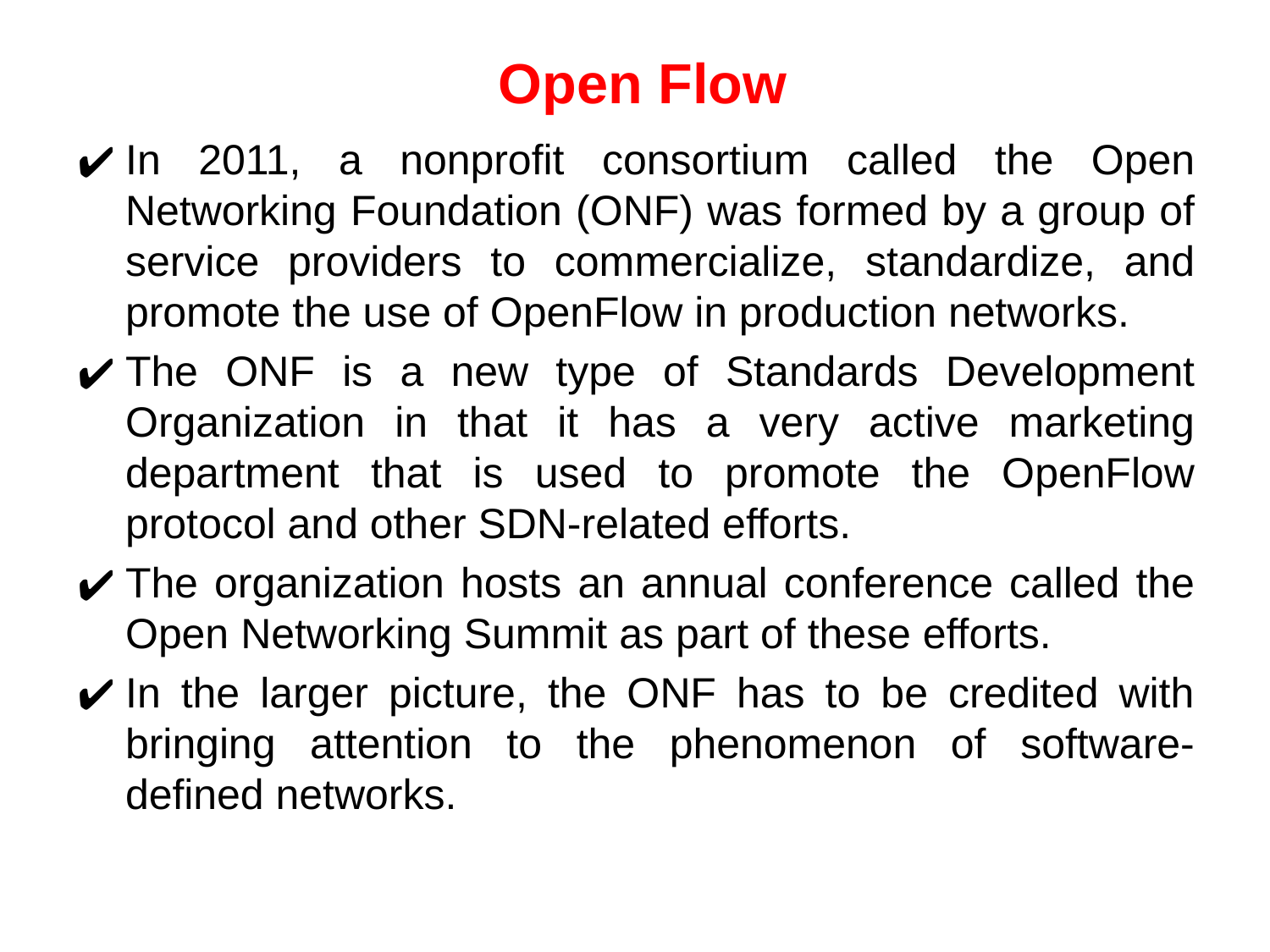

# Open Flow
In 2011, a nonprofit consortium called the Open Networking Foundation (ONF) was formed by a group of service providers to commercialize, standardize, and promote the use of OpenFlow in production networks.
The ONF is a new type of Standards Development Organization in that it has a very active marketing department that is used to promote the OpenFlow protocol and other SDN-related efforts.
The organization hosts an annual conference called the Open Networking Summit as part of these efforts.
In the larger picture, the ONF has to be credited with bringing attention to the phenomenon of software-defined networks.